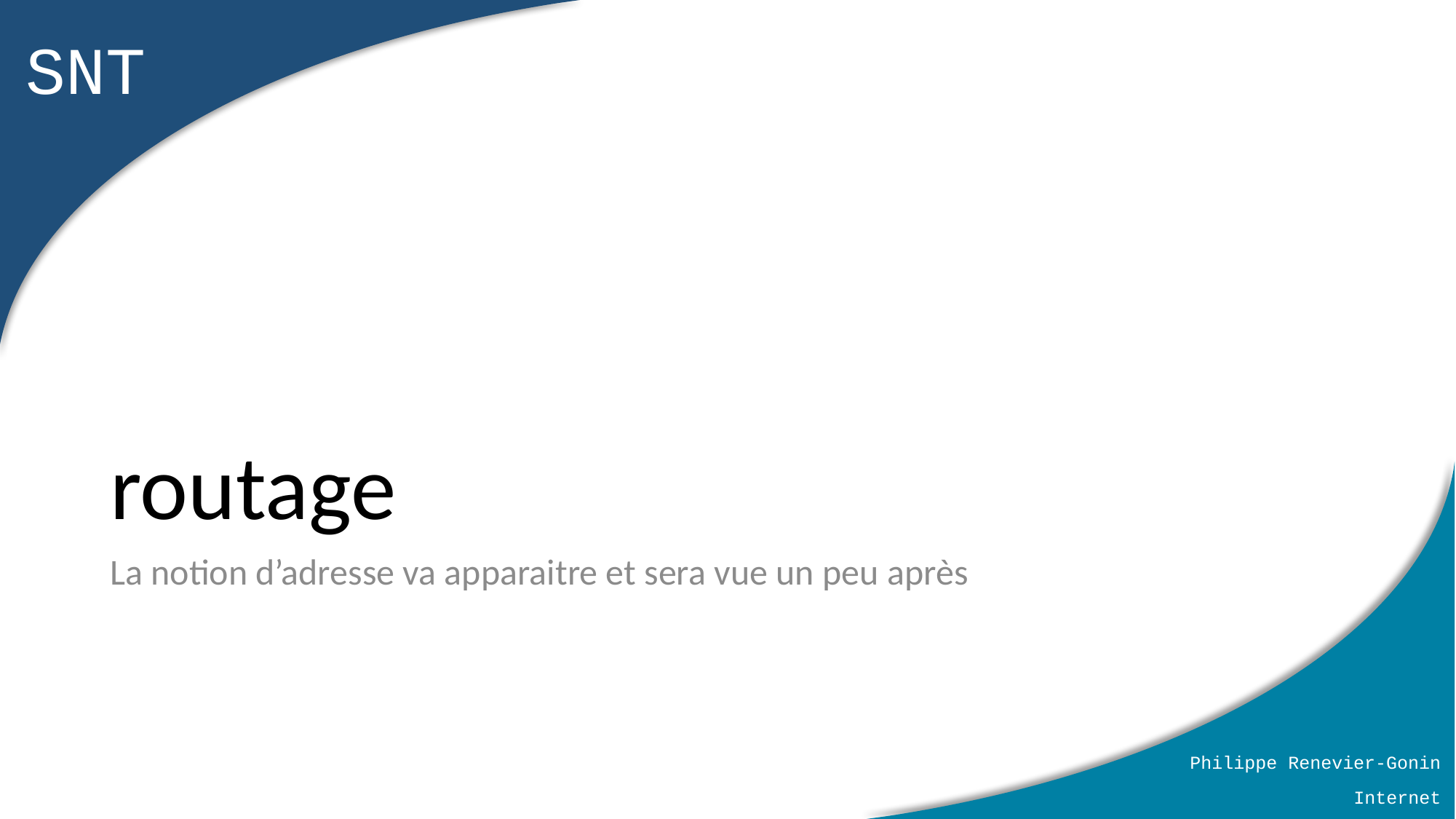

# routage
La notion d’adresse va apparaitre et sera vue un peu après